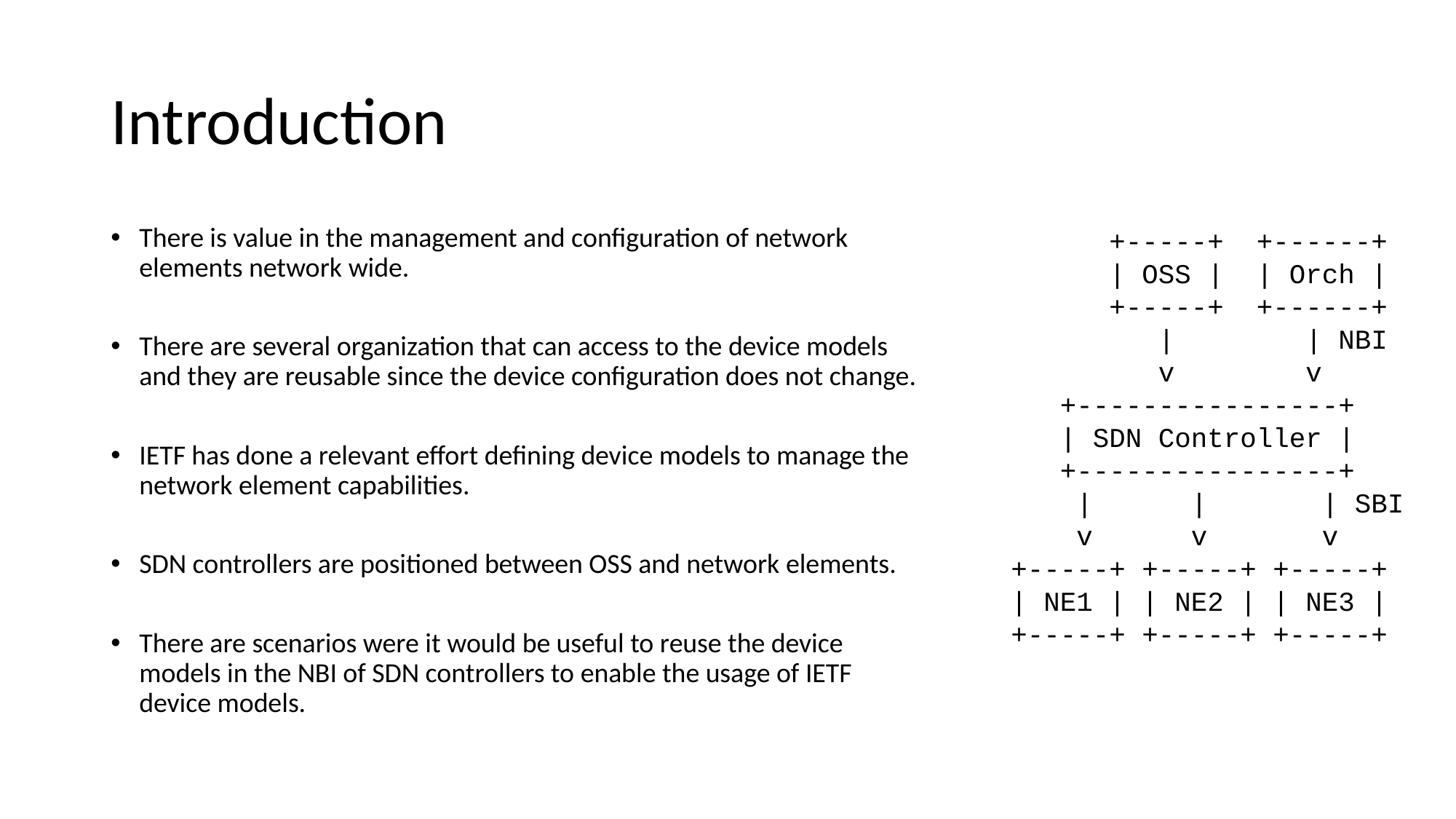

# Introduction
There is value in the management and configuration of network elements network wide.

There are several organization that can access to the device models and they are reusable since the device configuration does not change.

IETF has done a relevant effort defining device models to manage the network element capabilities.

SDN controllers are positioned between OSS and network elements.

There are scenarios were it would be useful to reuse the device models in the NBI of SDN controllers to enable the usage of IETF device models.

        +-----+  +------+
        | OSS |  | Orch |
        +-----+  +------+
           |        | NBI
           v        v
     +----------------+
     | SDN Controller |
     +----------------+
      |      |       | SBI
      v      v       v
  +-----+ +-----+ +-----+
  | NE1 | | NE2 | | NE3 |
  +-----+ +-----+ +-----+